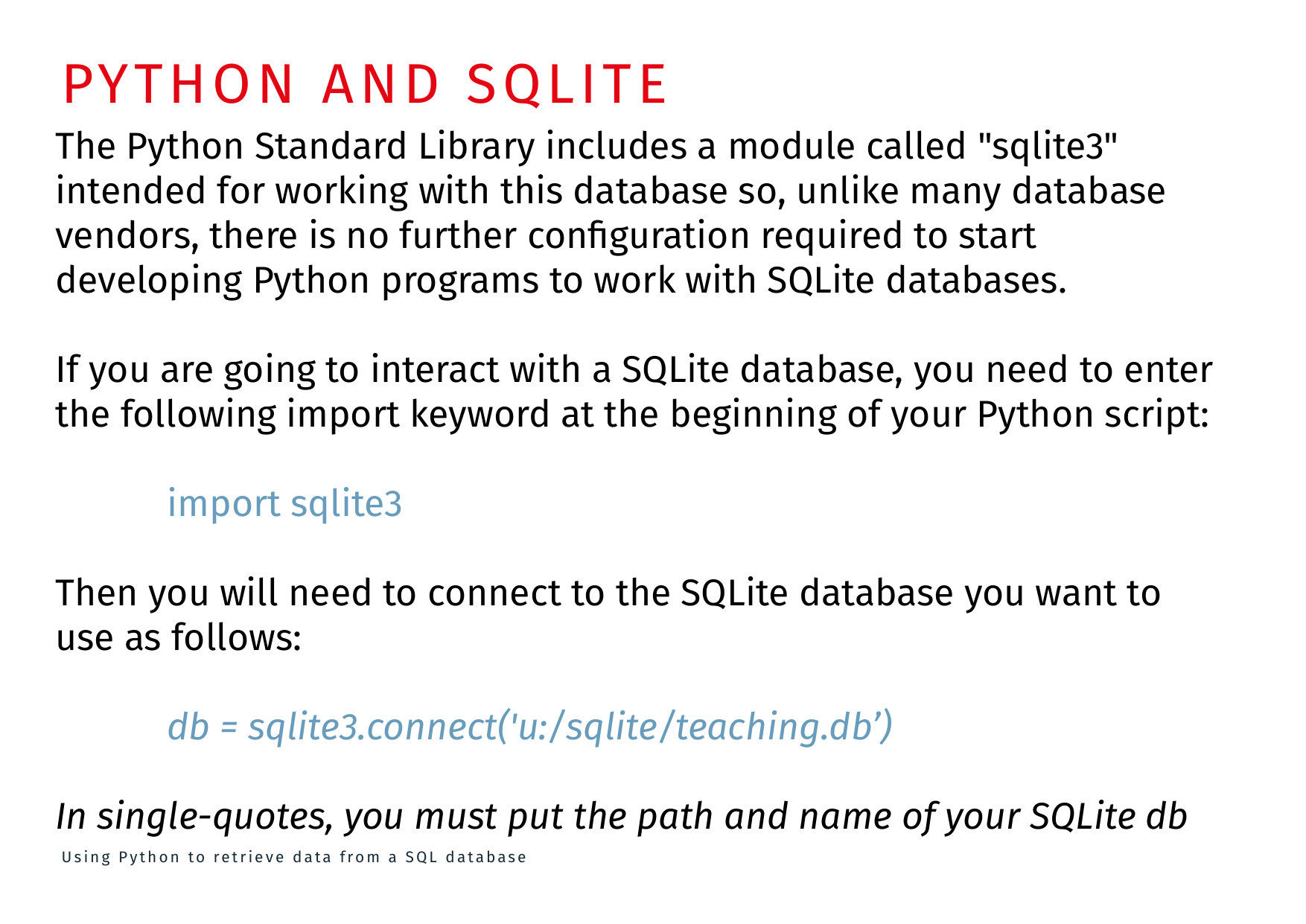

# Python and Sqlite
The Python Standard Library includes a module called "sqlite3" intended for working with this database so, unlike many database vendors, there is no further configuration required to start developing Python programs to work with SQLite databases.

If you are going to interact with a SQLite database, you need to enter the following import keyword at the beginning of your Python script:

	import sqlite3

Then you will need to connect to the SQLite database you want to use as follows:

	db = sqlite3.connect('u:/sqlite/teaching.db’)

In single-quotes, you must put the path and name of your SQLite db
Using Python to retrieve data from a SQL database